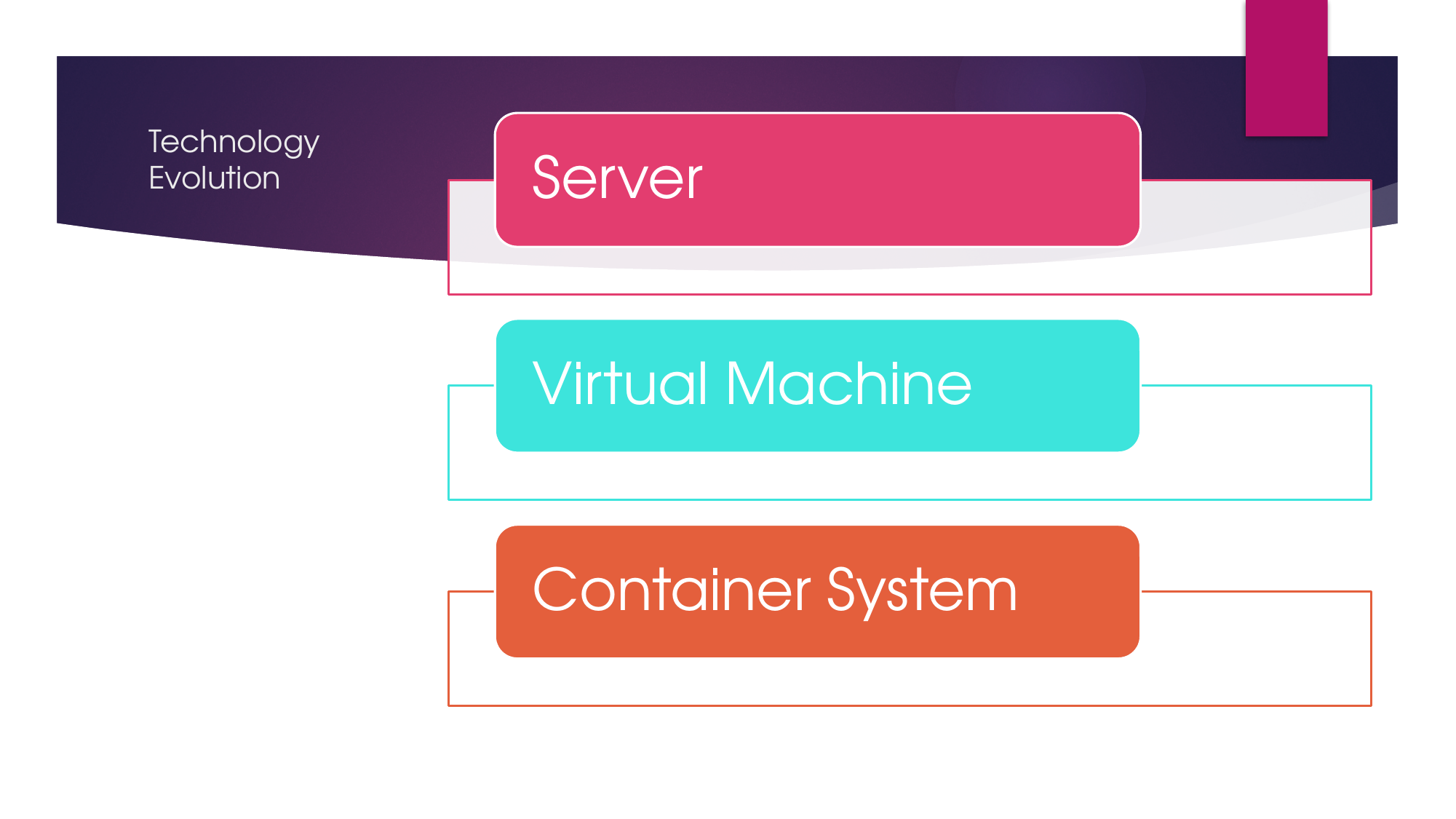

Server
Virtual Machine
Container System
# Technology Evolution